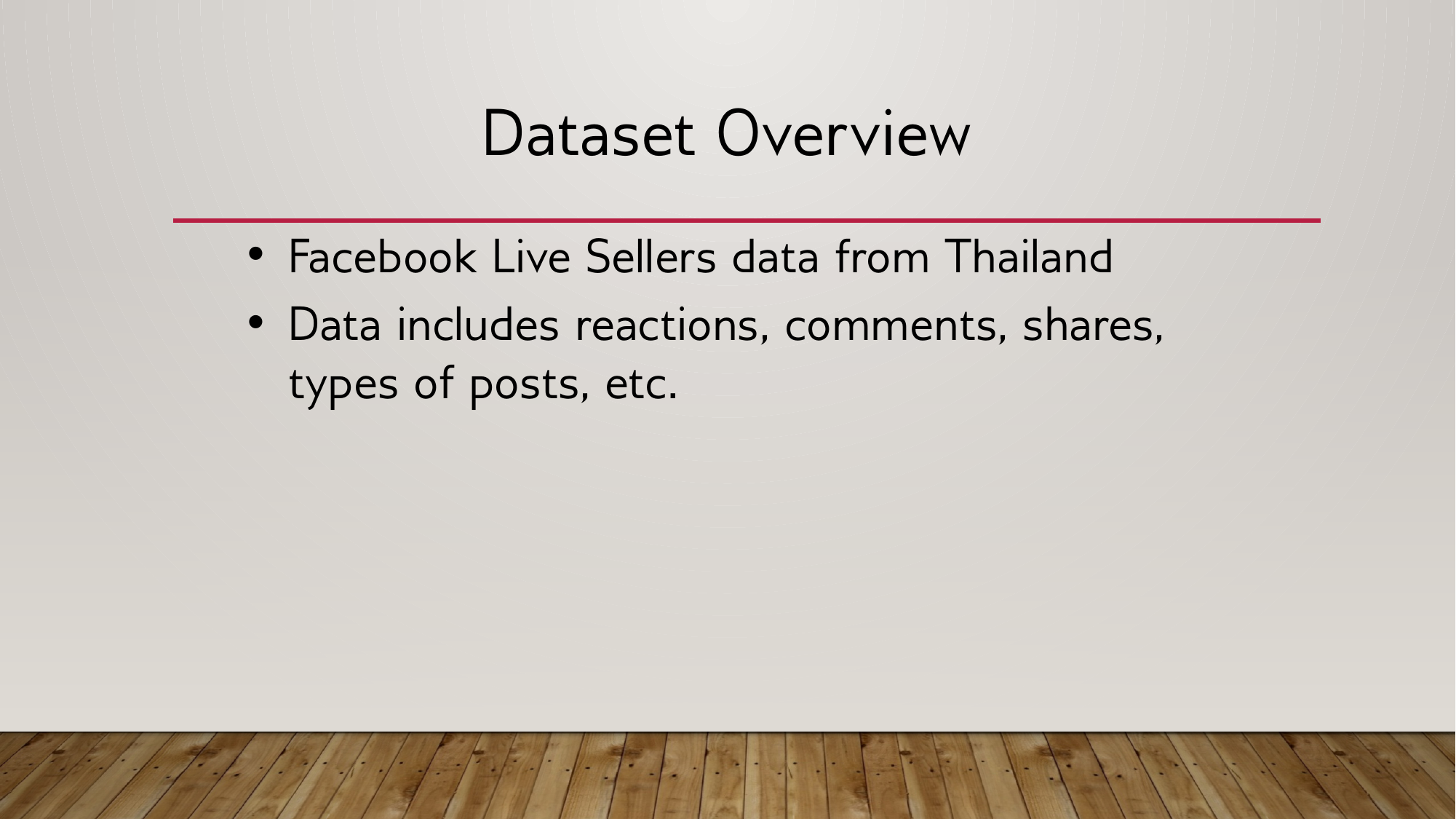

Dataset Overview
Facebook Live Sellers data from Thailand
Data includes reactions, comments, shares, types of posts, etc.